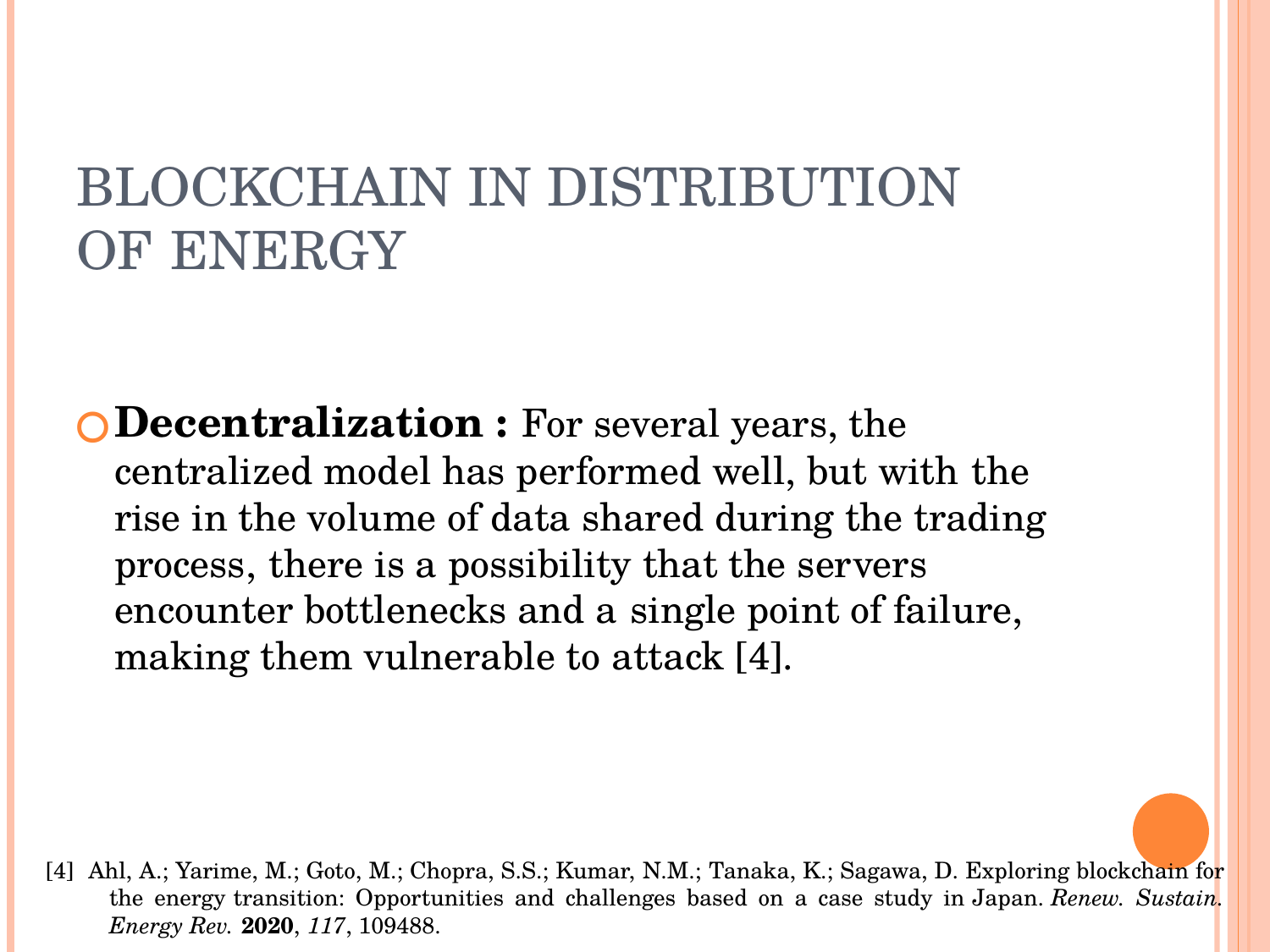

# Blockchain In Distribution of Energy

Decentralization : For several years, the centralized model has performed well, but with the rise in the volume of data shared during the trading process, there is a possibility that the servers encounter bottlenecks and a single point of failure, making them vulnerable to attack [4].

[4]  Ahl, A.; Yarime, M.; Goto, M.; Chopra, S.S.; Kumar, N.M.; Tanaka, K.; Sagawa, D. Exploring blockchain for the energy transition: Opportunities and challenges based on a case study in Japan. Renew. Sustain. Energy Rev. 2020, 117, 109488.